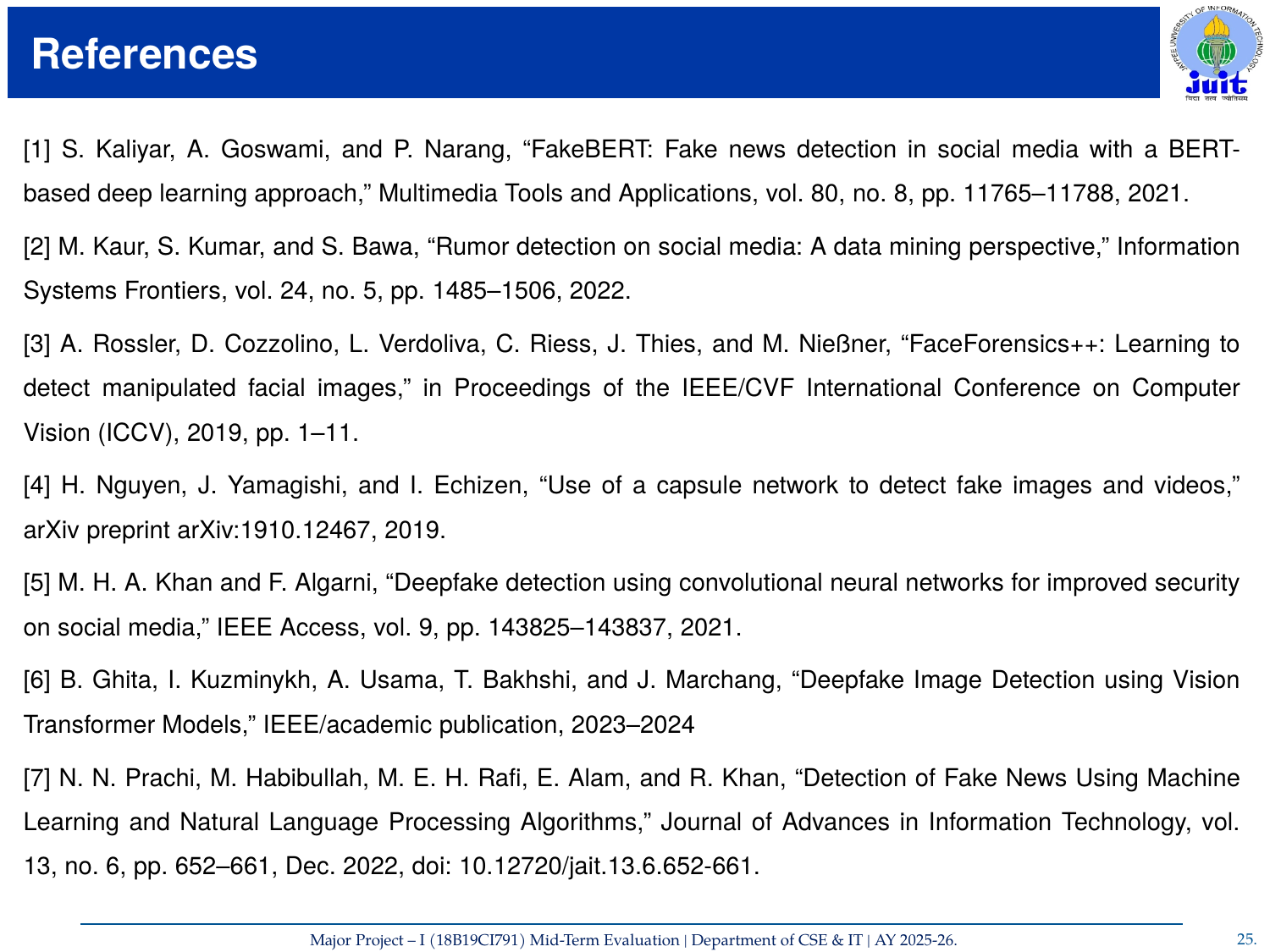

# References
[1] S. Kaliyar, A. Goswami, and P. Narang, “FakeBERT: Fake news detection in social media with a BERT-based deep learning approach,” Multimedia Tools and Applications, vol. 80, no. 8, pp. 11765–11788, 2021.
[2] M. Kaur, S. Kumar, and S. Bawa, “Rumor detection on social media: A data mining perspective,” Information Systems Frontiers, vol. 24, no. 5, pp. 1485–1506, 2022.
[3] A. Rossler, D. Cozzolino, L. Verdoliva, C. Riess, J. Thies, and M. Nießner, “FaceForensics++: Learning to detect manipulated facial images,” in Proceedings of the IEEE/CVF International Conference on Computer Vision (ICCV), 2019, pp. 1–11.
[4] H. Nguyen, J. Yamagishi, and I. Echizen, “Use of a capsule network to detect fake images and videos,” arXiv preprint arXiv:1910.12467, 2019.
[5] M. H. A. Khan and F. Algarni, “Deepfake detection using convolutional neural networks for improved security on social media,” IEEE Access, vol. 9, pp. 143825–143837, 2021.
[6] B. Ghita, I. Kuzminykh, A. Usama, T. Bakhshi, and J. Marchang, “Deepfake Image Detection using Vision Transformer Models,” IEEE/academic publication, 2023–2024
[7] N. N. Prachi, M. Habibullah, M. E. H. Rafi, E. Alam, and R. Khan, “Detection of Fake News Using Machine Learning and Natural Language Processing Algorithms,” Journal of Advances in Information Technology, vol. 13, no. 6, pp. 652–661, Dec. 2022, doi: 10.12720/jait.13.6.652-661.